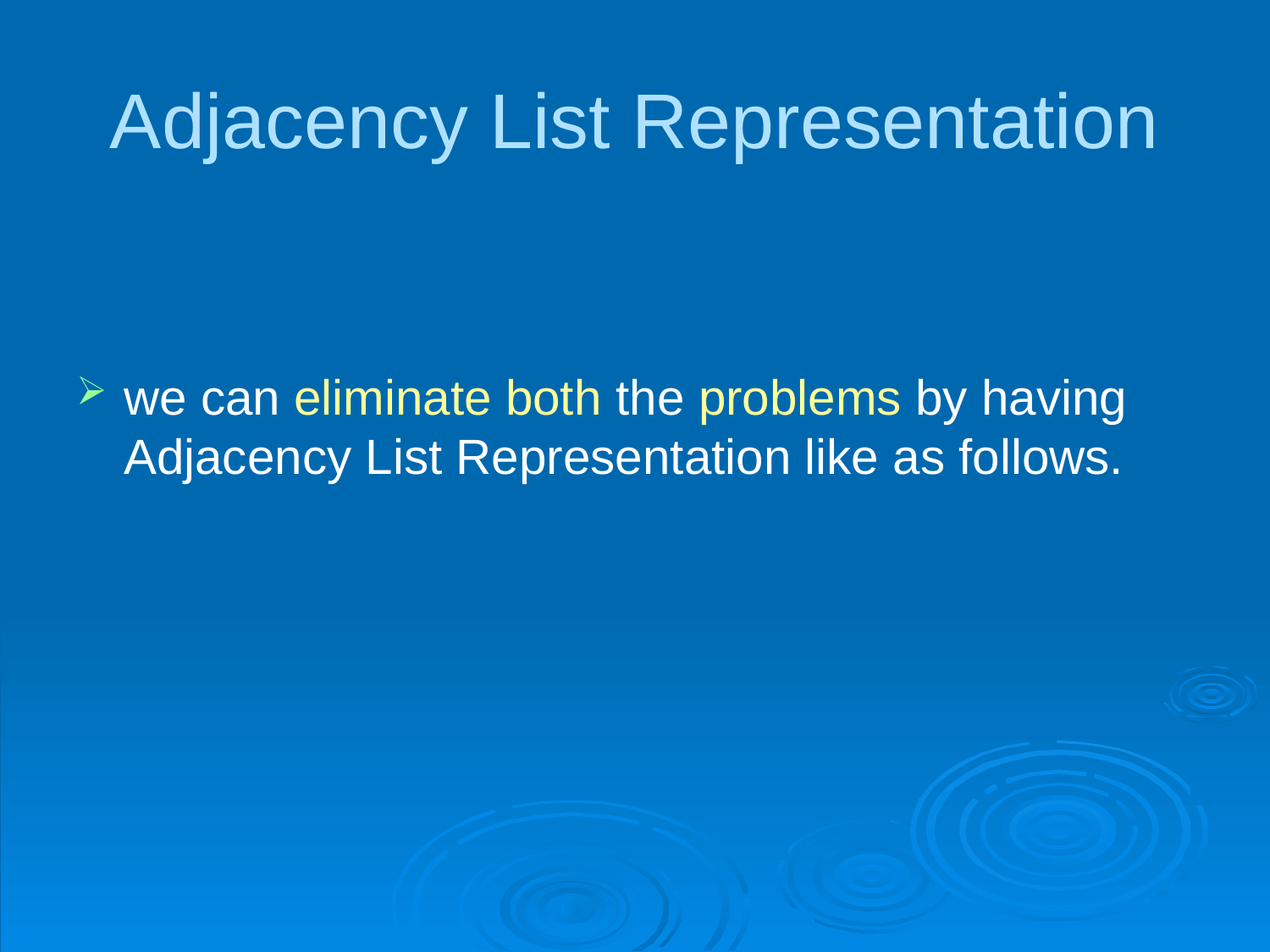

# Adjacency List Representation
we can eliminate both the problems by having Adjacency List Representation like as follows.